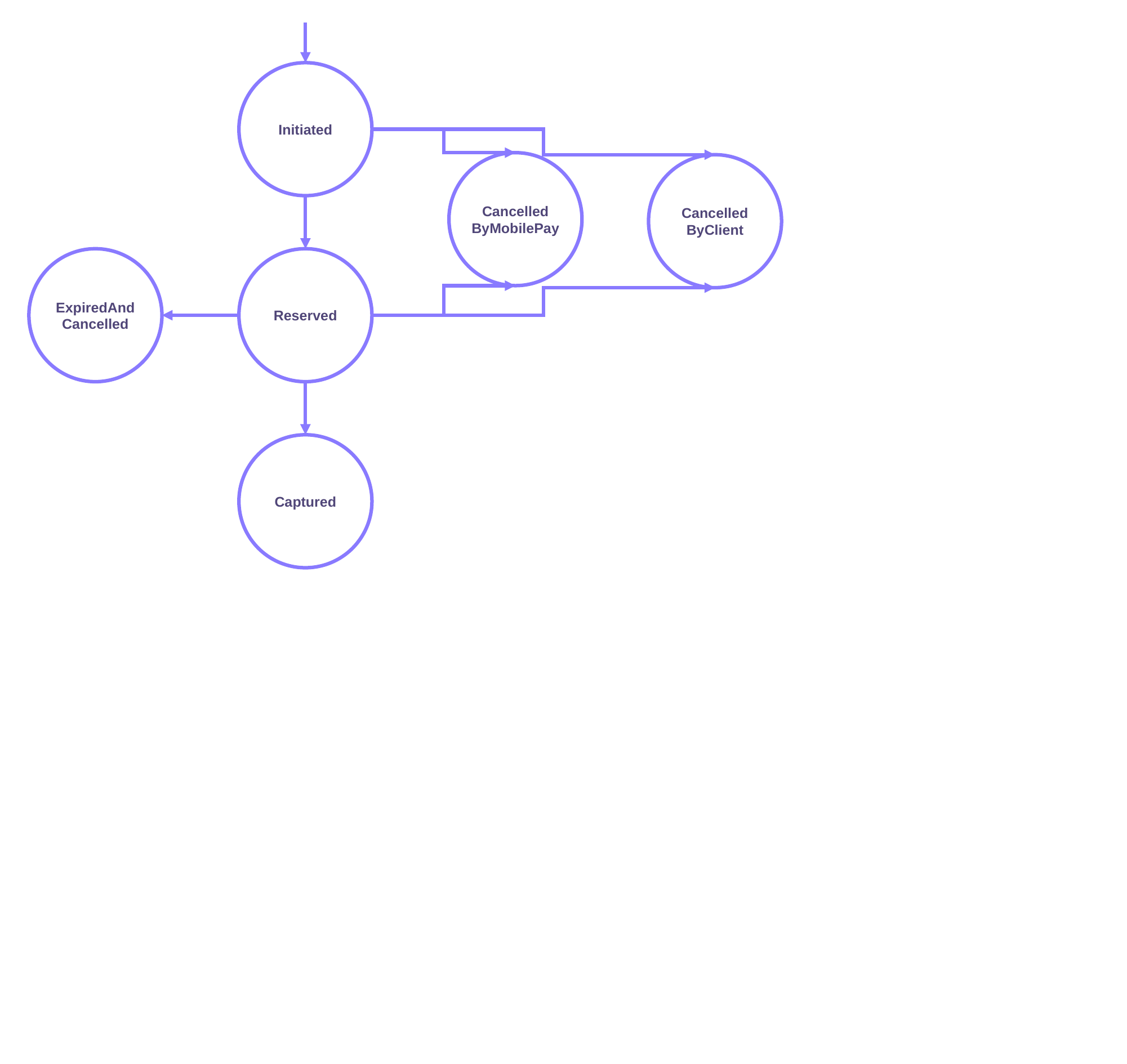

Initiated
Cancelled
ByMobilePay
Cancelled
ByClient
Reserved
Captured
ExpiredAnd
Cancelled